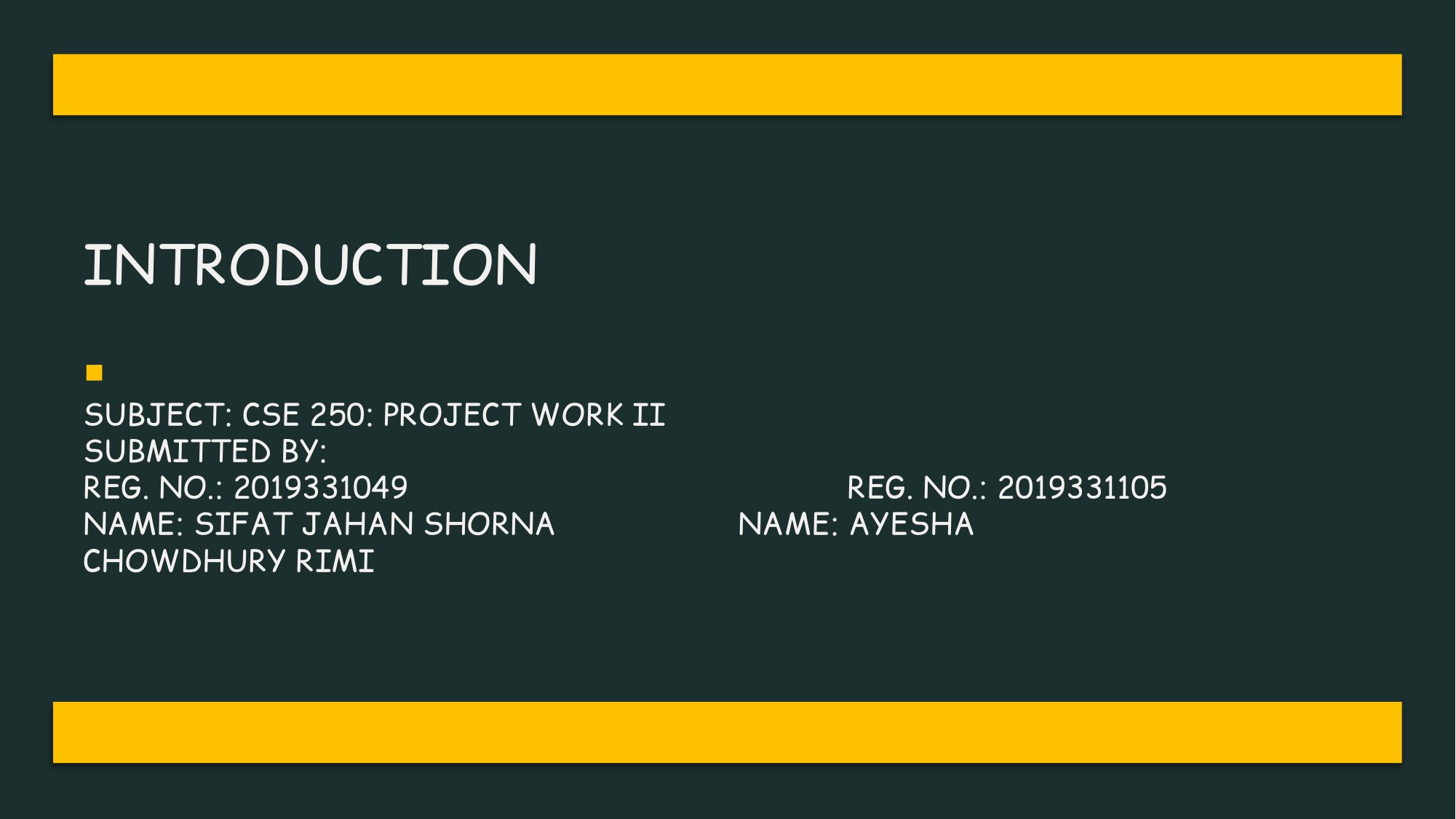

# Introduction
Subject: CSE 250: Project Work II
Submitted By:
Reg. No.: 2019331049					Reg. No.: 2019331105
Name: Sifat Jahan Shorna		Name: Ayesha Chowdhury Rimi